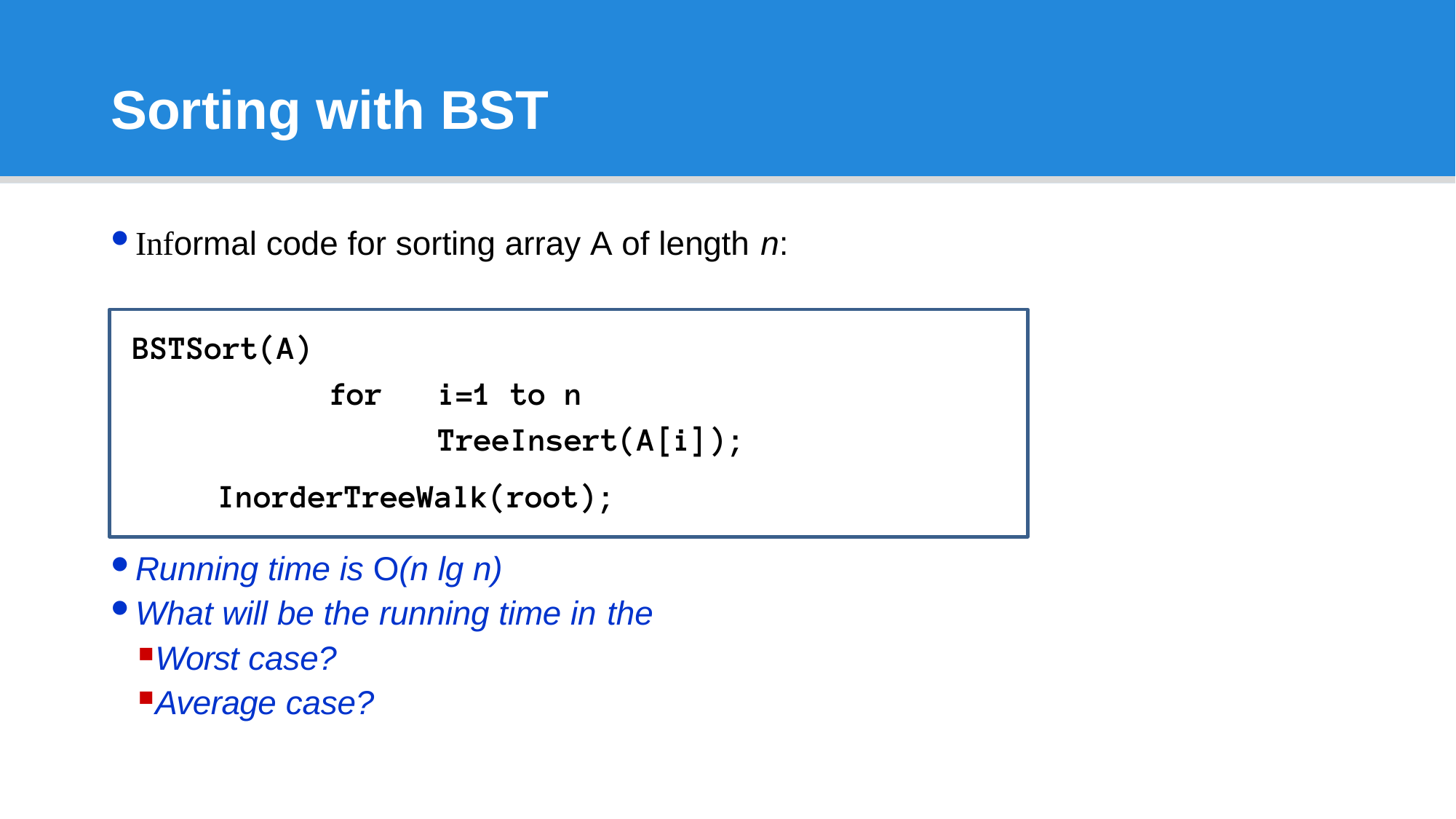

# Sorting with BST
Informal code for sorting array A of length n:

	BSTSort(A)
		for	i=1 to n
			TreeInsert(A[i]);
	  InorderTreeWalk(root);
Running time is O(n lg n)
What will be the running time in the
Worst case?
Average case?